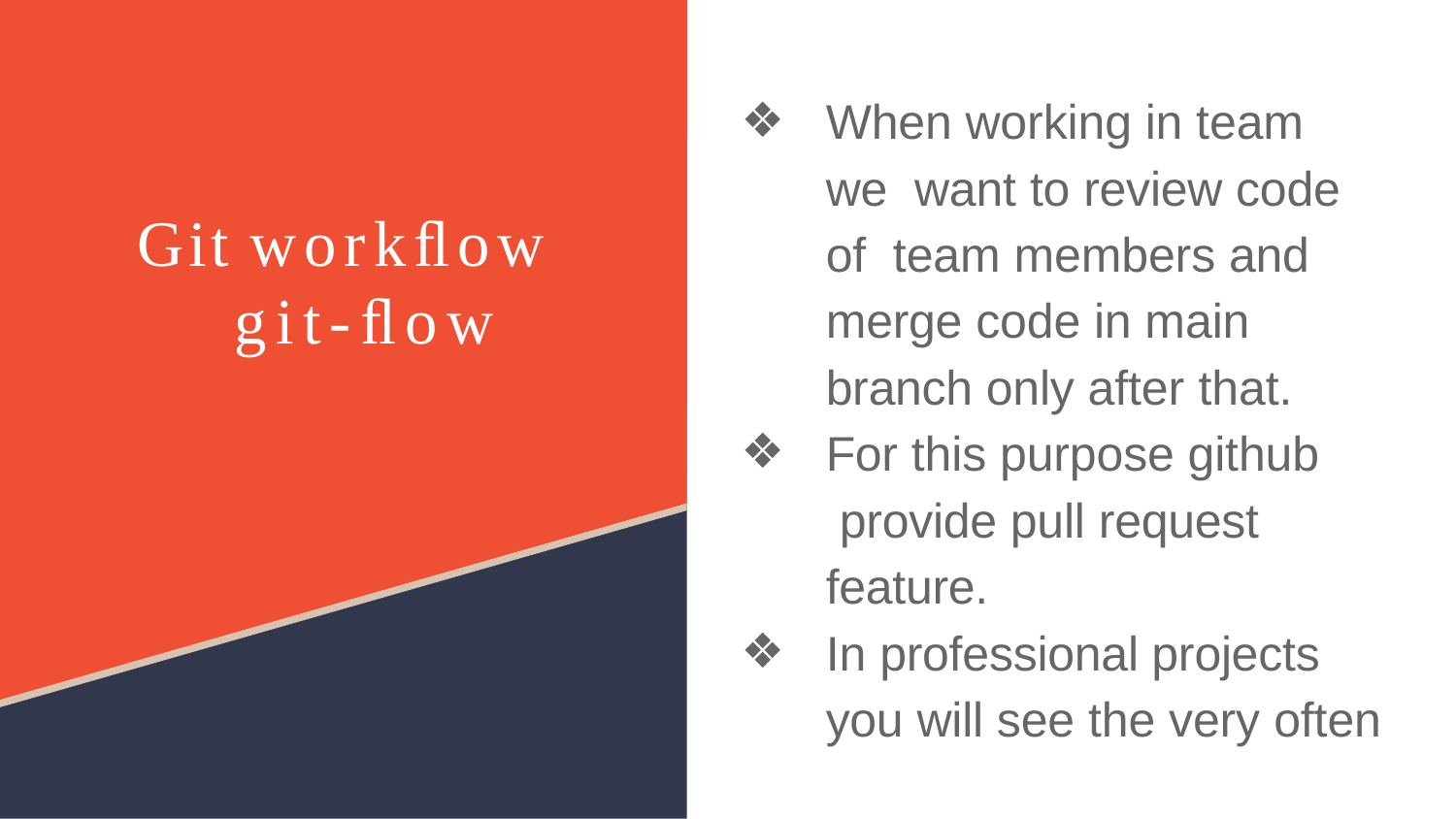

When working in team we  want to review code of  team members and  merge code in main  branch only after that.
For this purpose github  provide pull request  feature.
In professional projects  you will see the very often
Git workﬂow  git-ﬂow